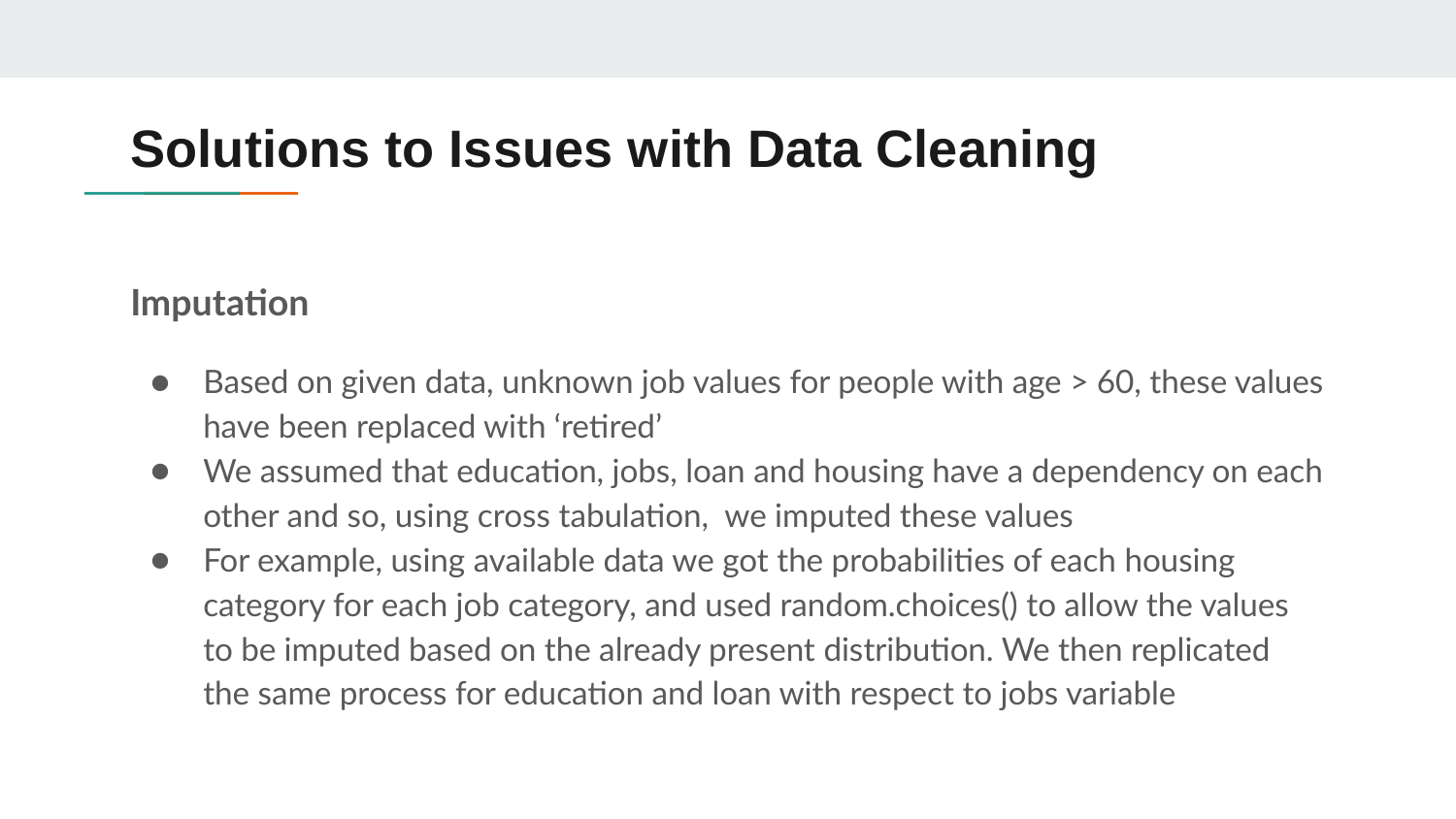

# Solutions to Issues with Data Cleaning
Imputation
Based on given data, unknown job values for people with age > 60, these values have been replaced with ‘retired’
We assumed that education, jobs, loan and housing have a dependency on each other and so, using cross tabulation,  we imputed these values
For example, using available data we got the probabilities of each housing category for each job category, and used random.choices() to allow the values to be imputed based on the already present distribution. We then replicated the same process for education and loan with respect to jobs variable